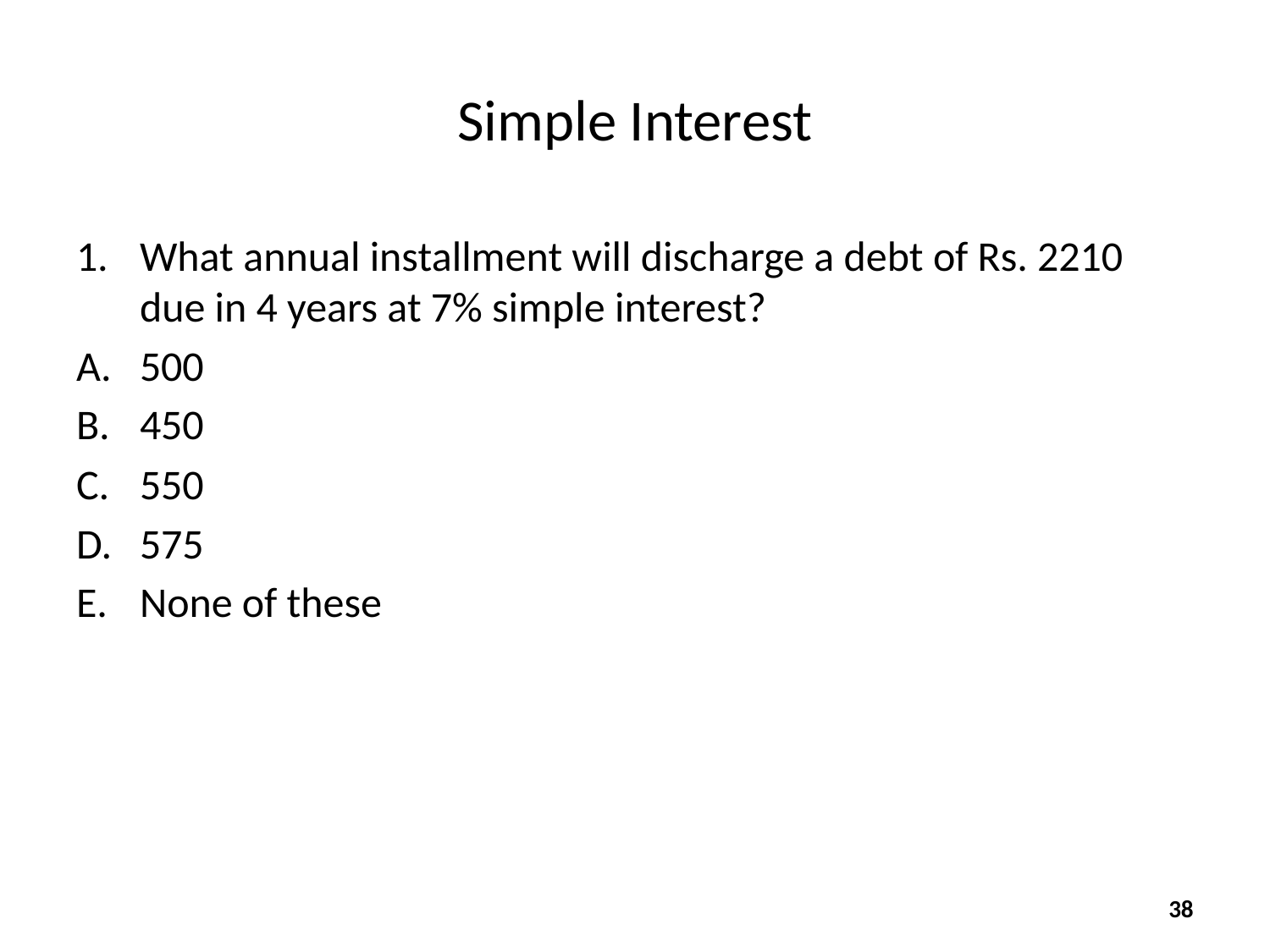

# Simple Interest
What annual installment will discharge a debt of Rs. 2210 due in 4 years at 7% simple interest?
500
450
550
575
None of these

38